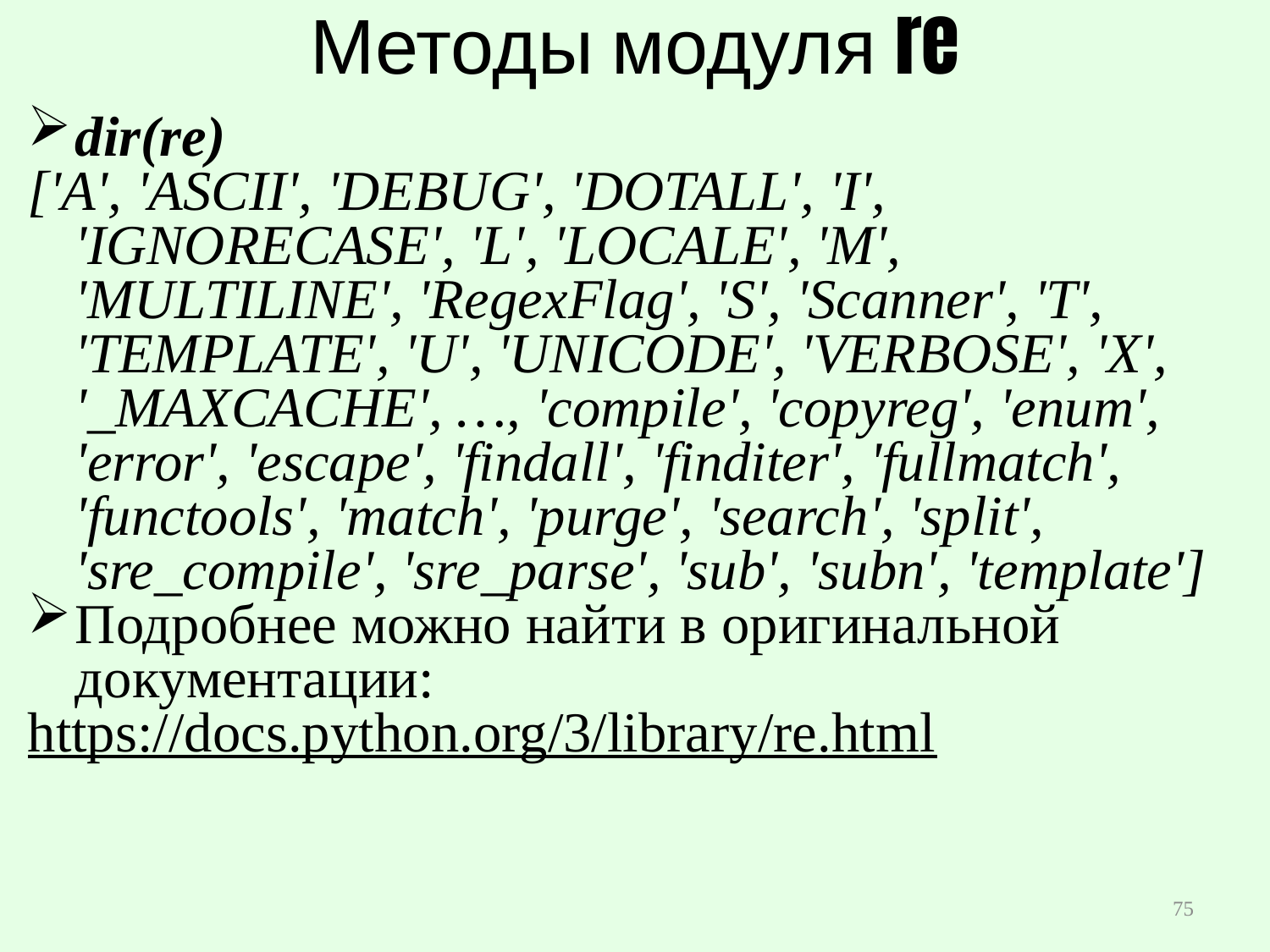

# Методы модуля re
dir(re)
['A', 'ASCII', 'DEBUG', 'DOTALL', 'I', 'IGNORECASE', 'L', 'LOCALE', 'M', 'MULTILINE', 'RegexFlag', 'S', 'Scanner', 'T', 'TEMPLATE', 'U', 'UNICODE', 'VERBOSE', 'X', '_MAXCACHE', …, 'compile', 'copyreg', 'enum', 'error', 'escape', 'findall', 'finditer', 'fullmatch', 'functools', 'match', 'purge', 'search', 'split', 'sre_compile', 'sre_parse', 'sub', 'subn', 'template']
Подробнее можно найти в оригинальной документации:
https://docs.python.org/3/library/re.html
75